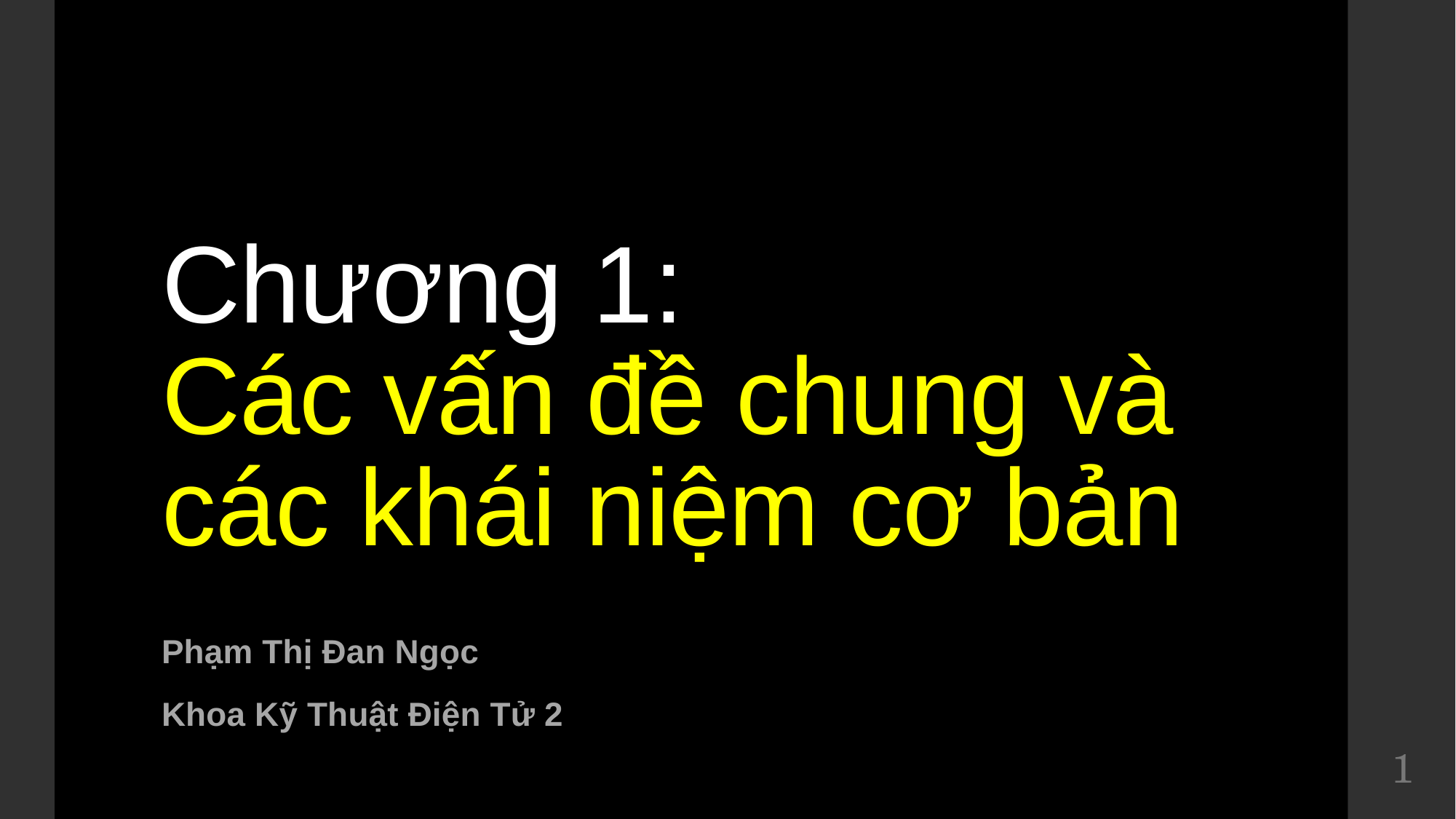

# Chương 1: Các vấn đề chung và các khái niệm cơ bản
Phạm Thị Đan Ngọc
Khoa Kỹ Thuật Điện Tử 2
1